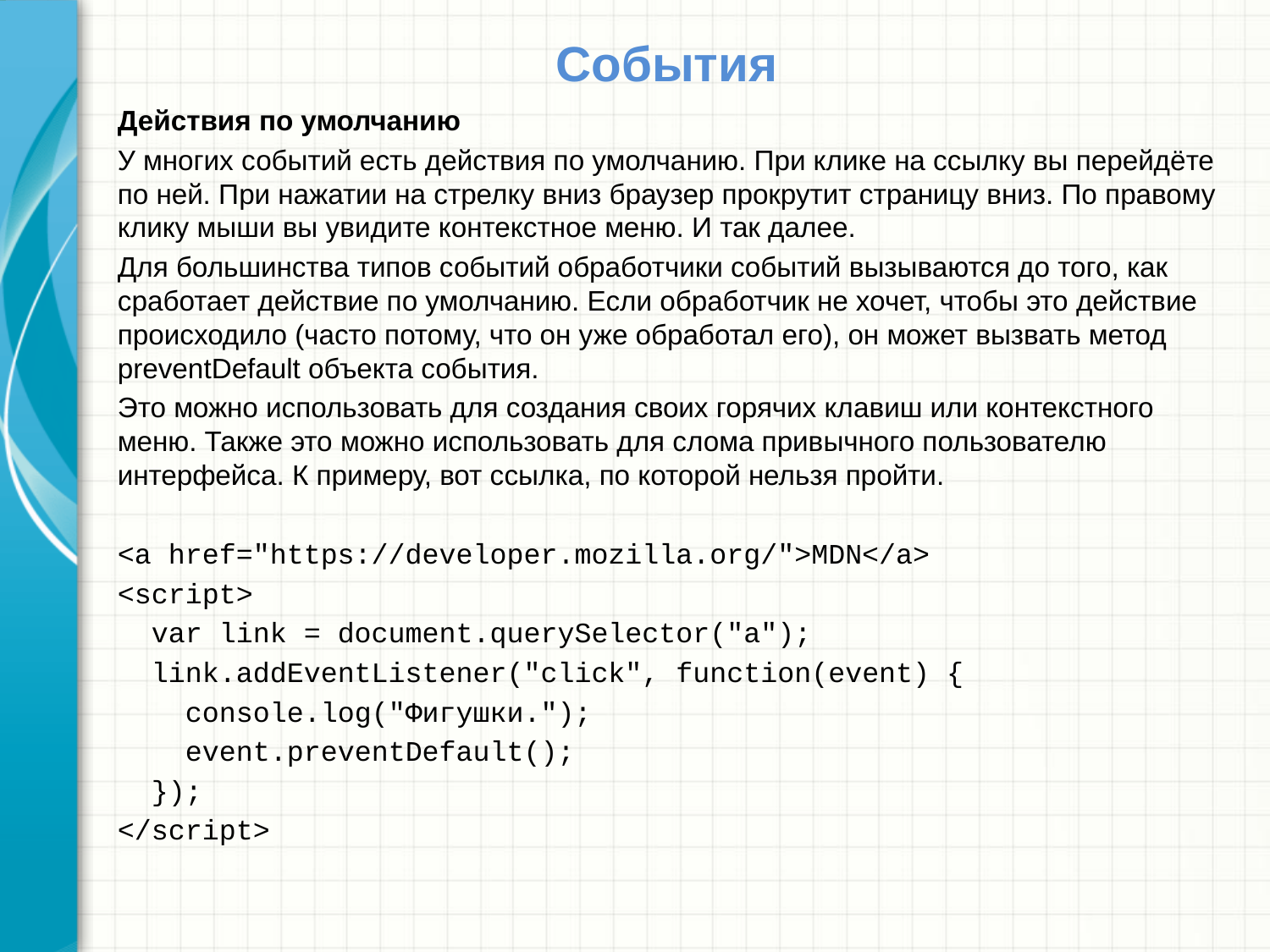

# События
Действия по умолчанию
У многих событий есть действия по умолчанию. При клике на ссылку вы перейдёте по ней. При нажатии на стрелку вниз браузер прокрутит страницу вниз. По правому клику мыши вы увидите контекстное меню. И так далее.
Для большинства типов событий обработчики событий вызываются до того, как сработает действие по умолчанию. Если обработчик не хочет, чтобы это действие происходило (часто потому, что он уже обработал его), он может вызвать метод preventDefault объекта события.
Это можно использовать для создания своих горячих клавиш или контекстного меню. Также это можно использовать для слома привычного пользователю интерфейса. К примеру, вот ссылка, по которой нельзя пройти.

<a href="https://developer.mozilla.org/">MDN</a>
<script>
  var link = document.querySelector("a");
  link.addEventListener("click", function(event) {
    console.log("Фигушки.");
    event.preventDefault();
  });
</script>